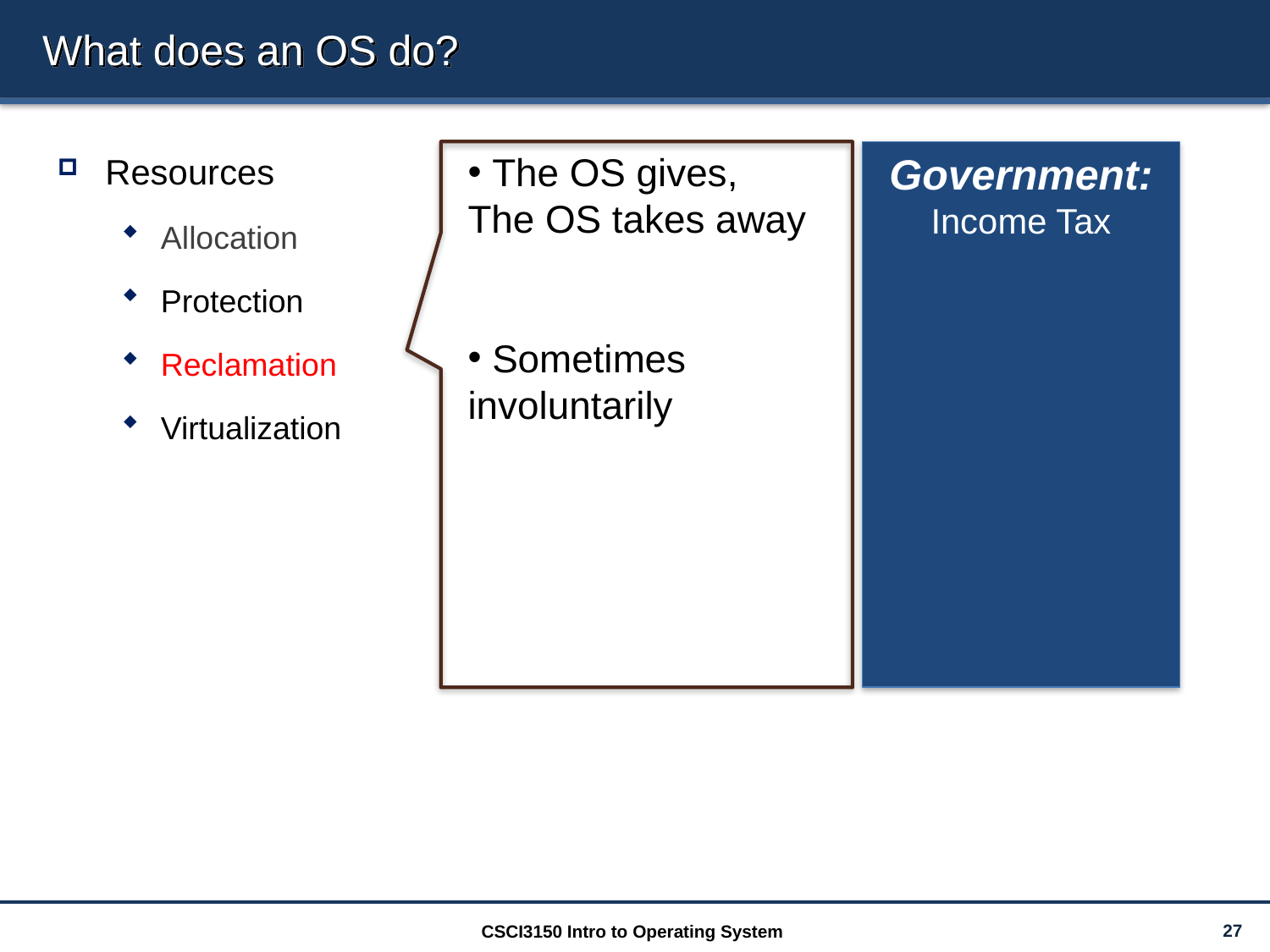

# What does an OS do?
Resources
Allocation
Protection
Reclamation
Virtualization

 The OS gives,
The OS takes away

 Sometimes involuntarily

Government:
Income Tax
CSCI3150 Intro to Operating System
27